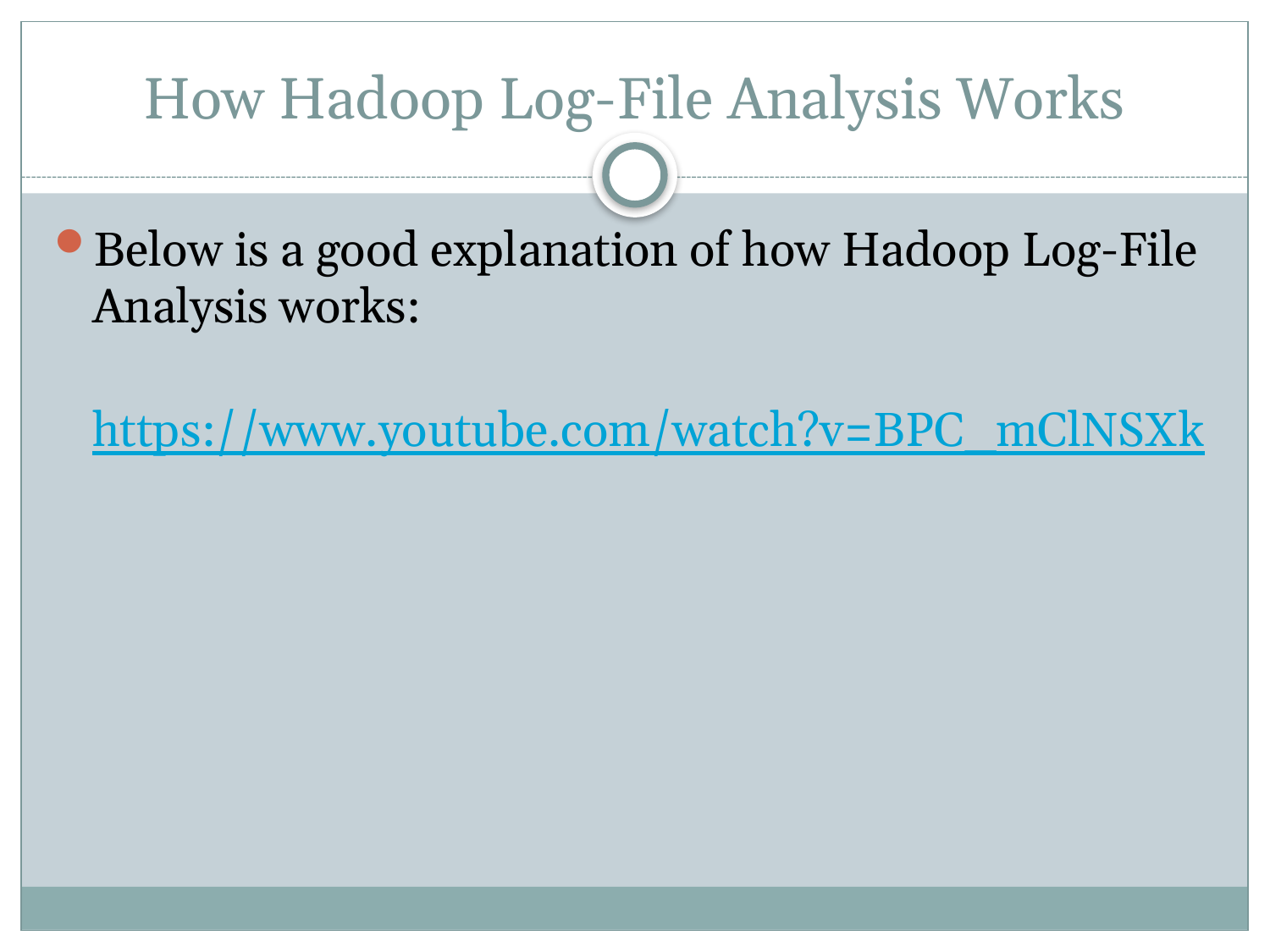

# How Hadoop Log-File Analysis Works
Below is a good explanation of how Hadoop Log-File Analysis works:
    https://www.youtube.com/watch?v=BPC_mClNSXk